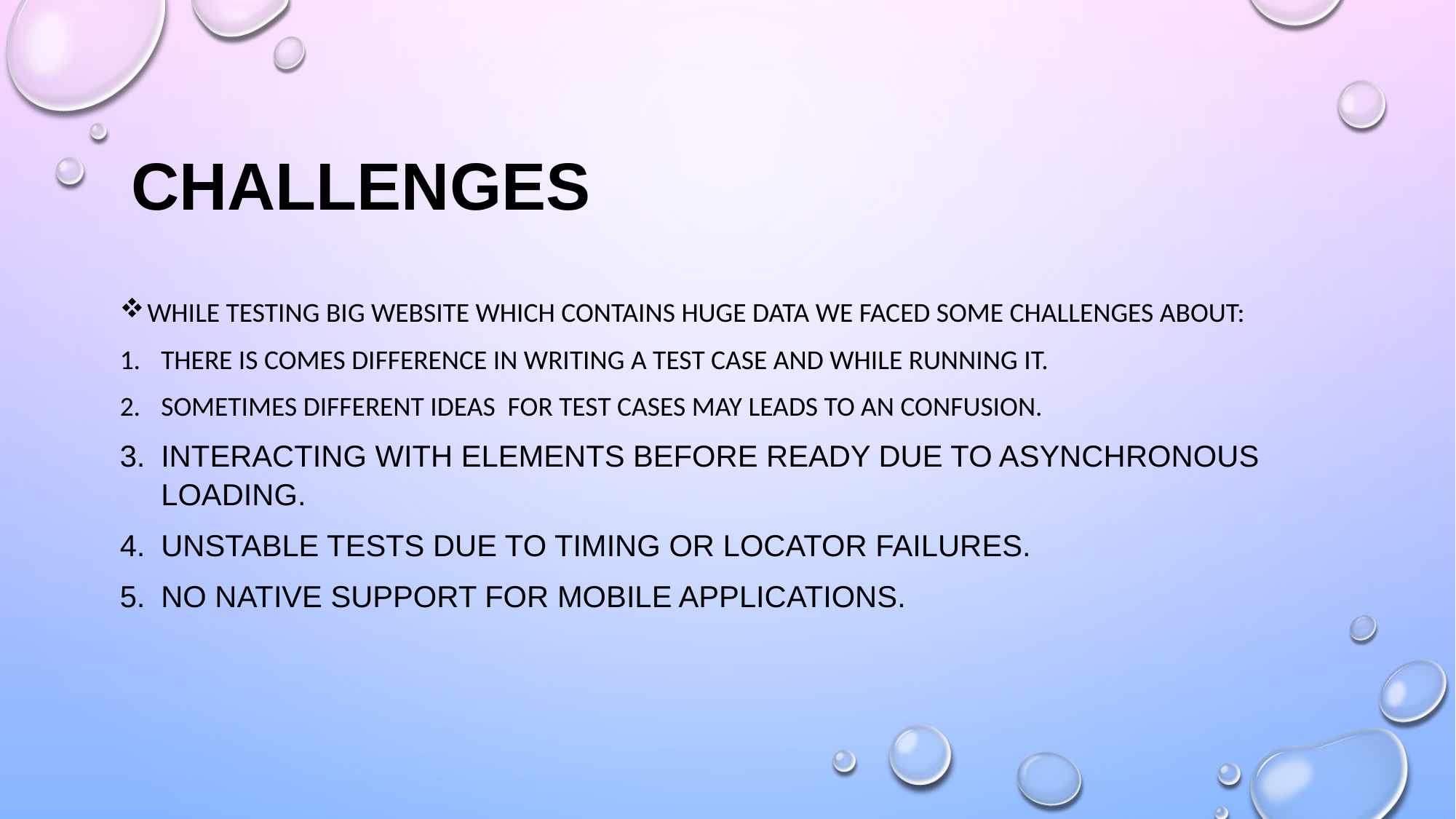

# Challenges
While testing big website which contains huge data we faced some challenges about:
There is comes difference in writing a test case and while running it.
Sometimes Different ideas  for test cases may leads to an confusion.
Interacting with elements before ready due to asynchronous loading.
Unstable tests due to timing or locator failures.
No native support for mobile applications.